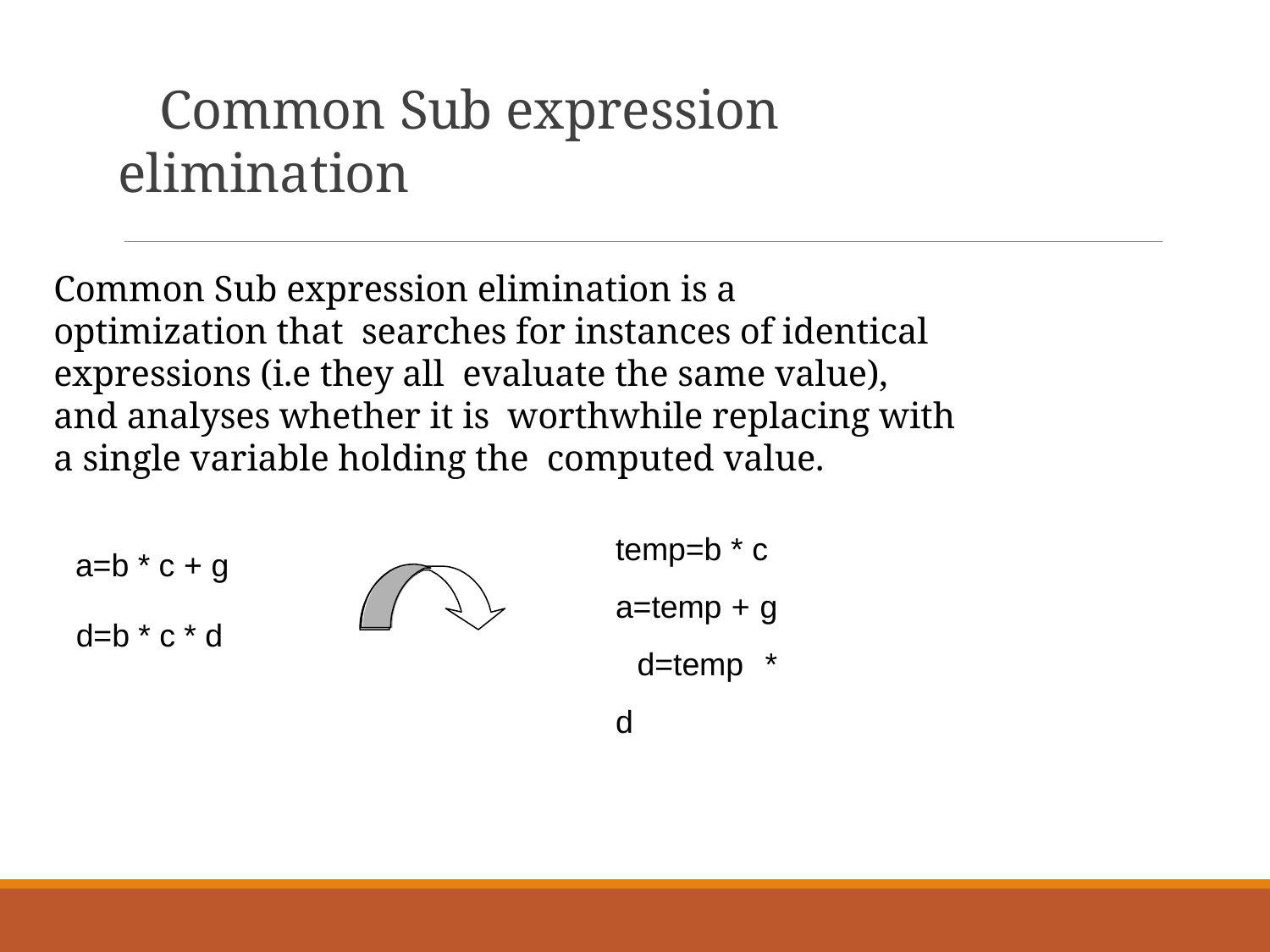

# Common Sub expression elimination
Common Sub expression elimination is a optimization that  searches for instances of identical expressions (i.e they all  evaluate the same value), and analyses whether it is  worthwhile replacing with a single variable holding the  computed value.
temp=b * c  a=temp + g  d=temp * d
a=b * c + g

d=b * c * d